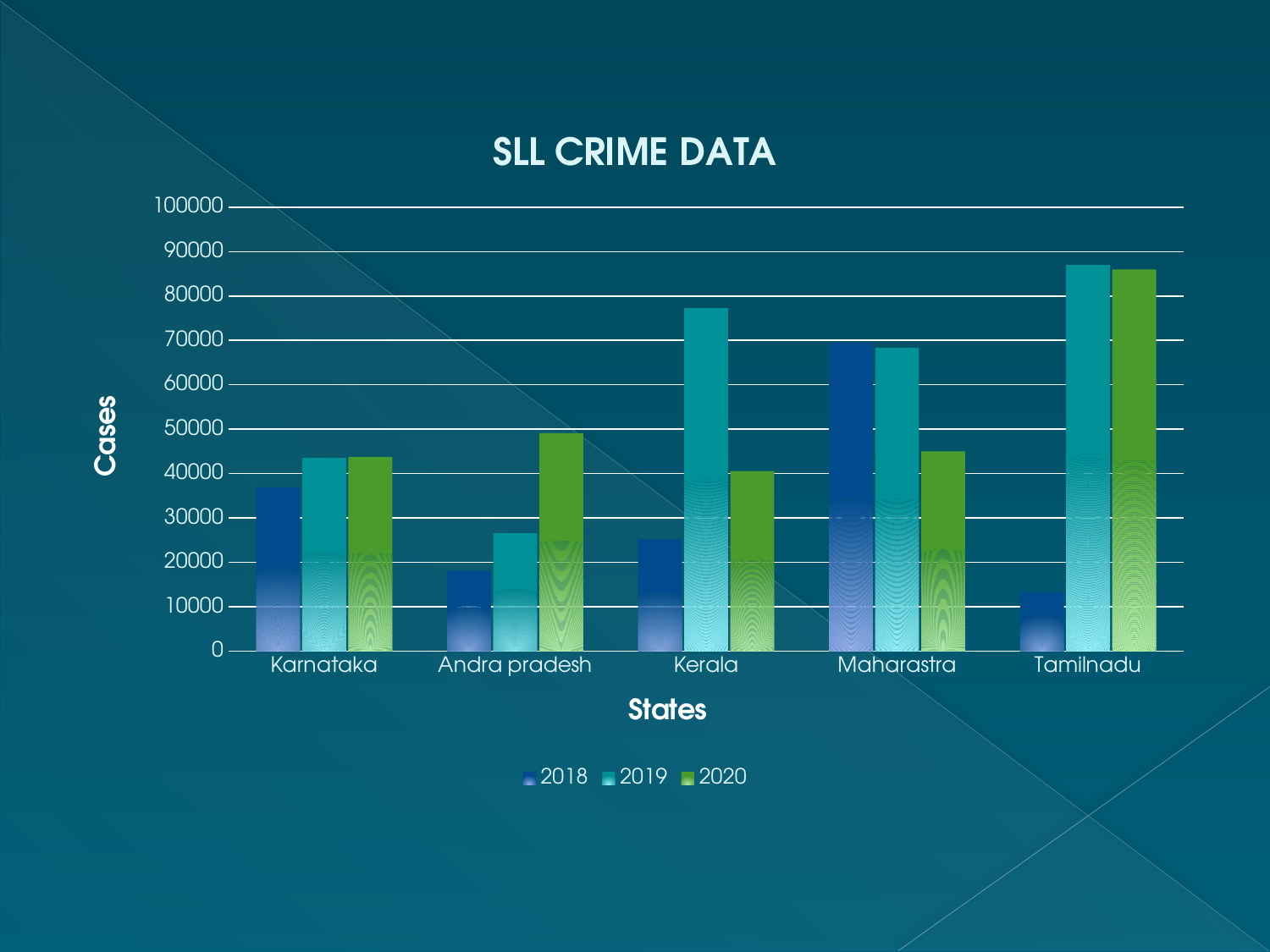

### Chart: SLL CRIME DATA

| Category | 2018 | 2019 | 2020 |
|---|---|---|---|
| Karnataka | 36882.0 | 43526.0 | 43730.0 |
| Andra pradesh | 18068.0 | 26522.0 | 49108.0 |
| Kerala | 25209.0 | 77273.0 | 40562.0 |
| Maharastra | 69383.0 | 68349.0 | 44986.0 |
| Tamilnadu | 13276.0 | 86978.0 | 85981.0 |